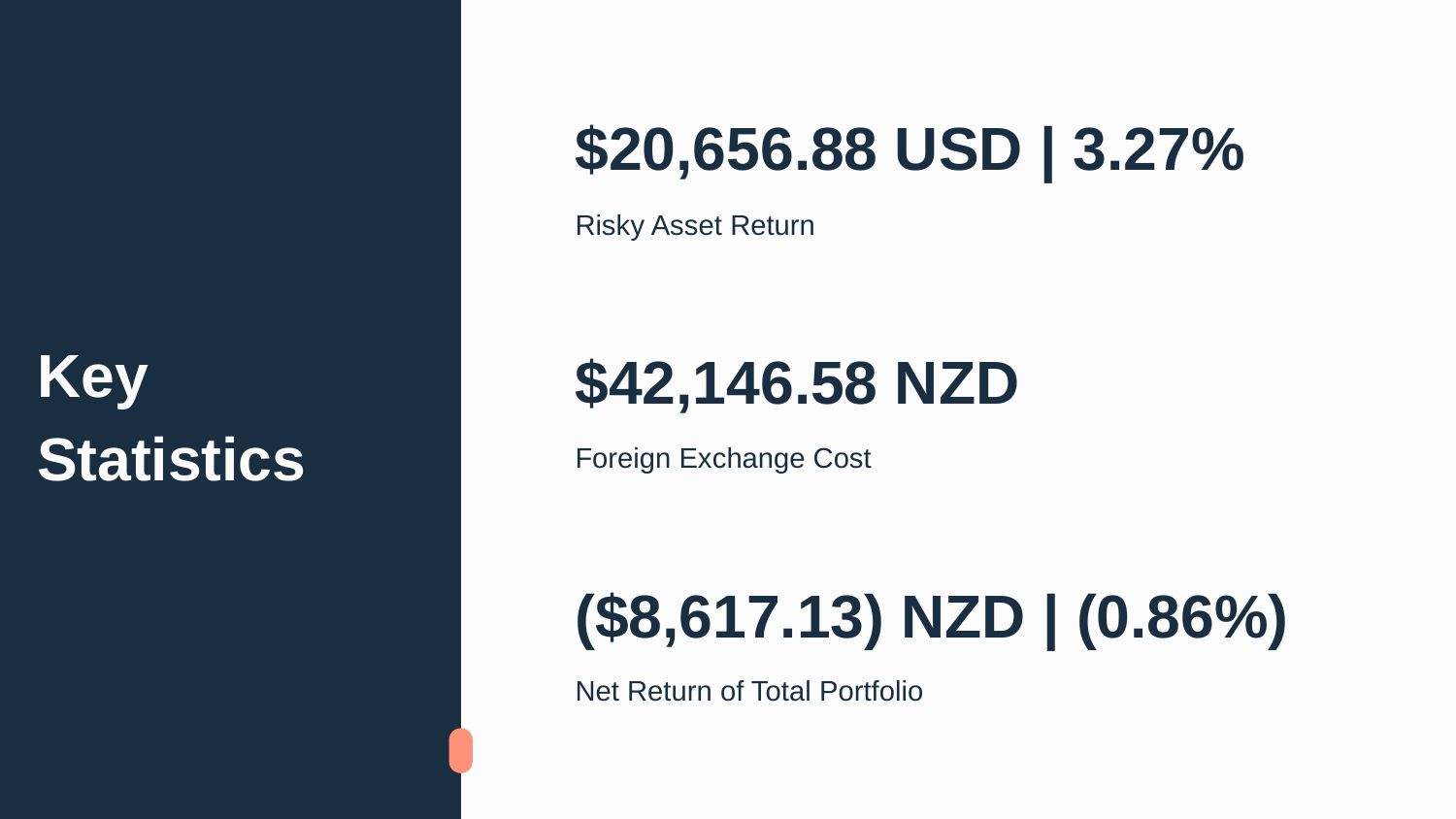

# $20,656.88 USD | 3.27%
Risky Asset Return
Key Statistics
$42,146.58 NZD
Foreign Exchange Cost
($8,617.13) NZD | (0.86%)
Net Return of Total Portfolio